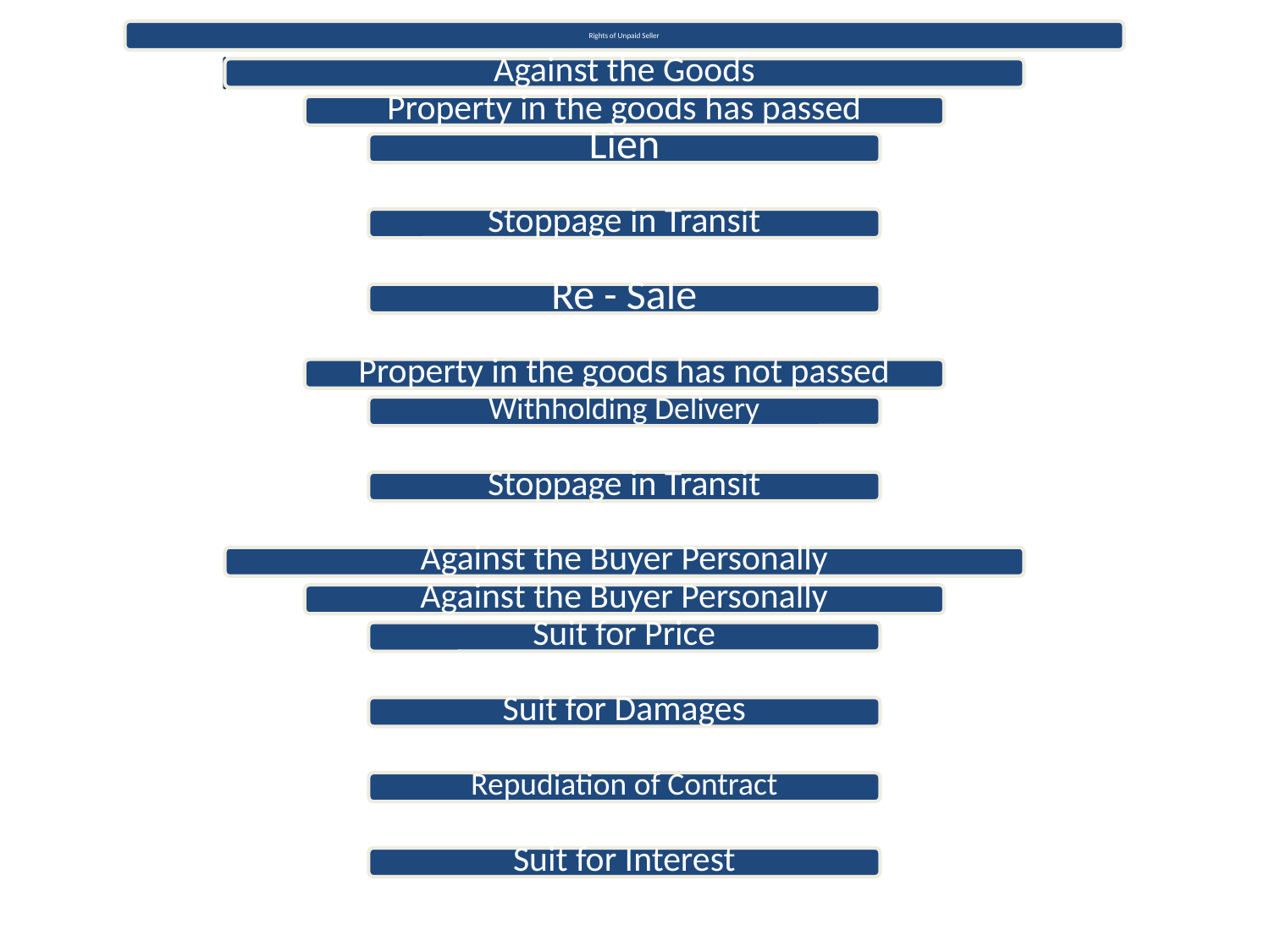

Rights of Unpaid Seller
Against the Goods
Property in the goods has passed
Property in the goods has not passed
Against the Buyer Personally
Against the Buyer Personally
Lien
Stoppage in Transit
Re - Sale
Withholding Delivery
Stoppage in Transit
Suit for Price
Suit for Damages
Repudiation of Contract
Suit for Interest